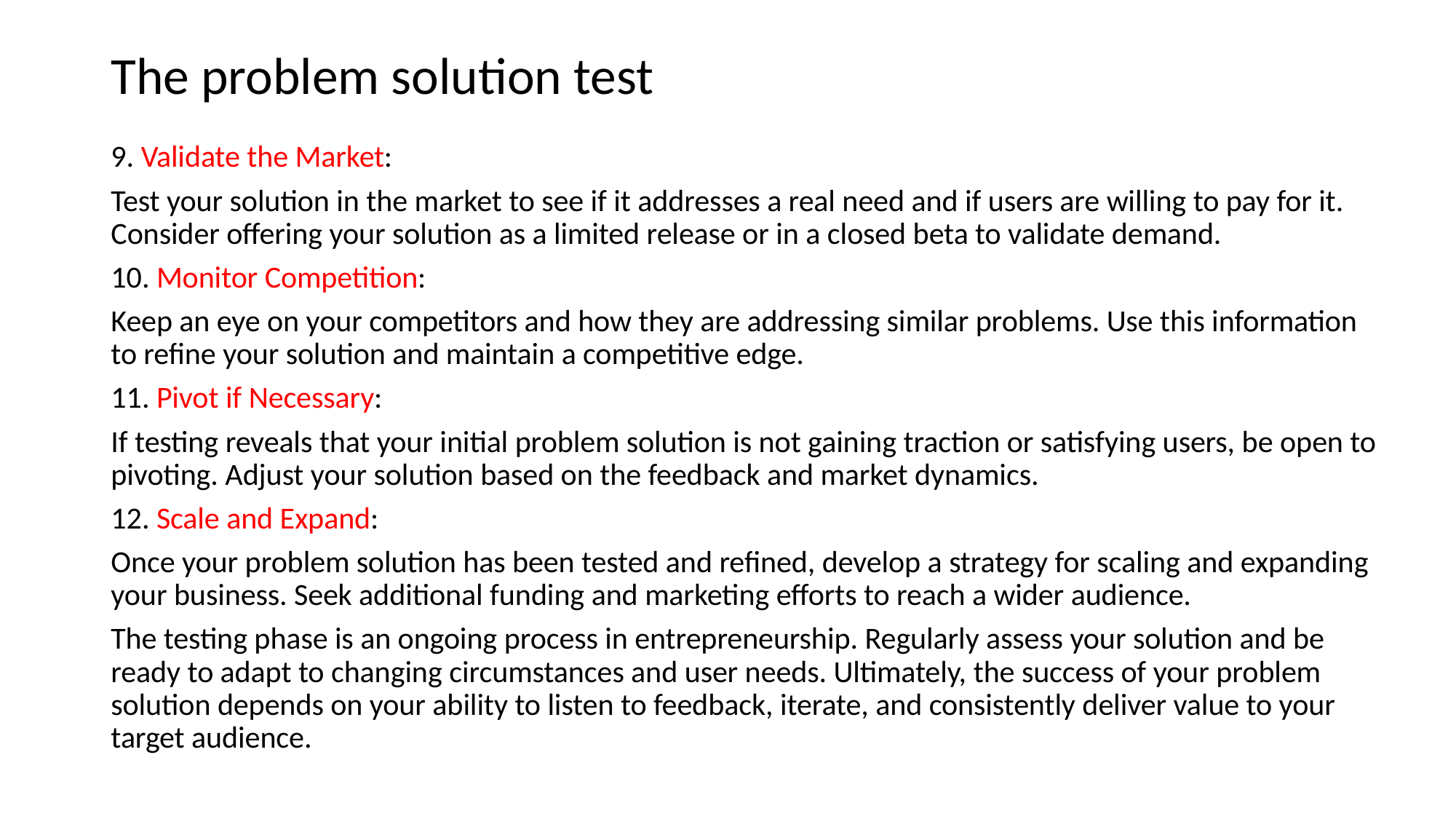

# The problem solution test
9. Validate the Market:
Test your solution in the market to see if it addresses a real need and if users are willing to pay for it. Consider offering your solution as a limited release or in a closed beta to validate demand.
10. Monitor Competition:
Keep an eye on your competitors and how they are addressing similar problems. Use this information to refine your solution and maintain a competitive edge.
11. Pivot if Necessary:
If testing reveals that your initial problem solution is not gaining traction or satisfying users, be open to pivoting. Adjust your solution based on the feedback and market dynamics.
12. Scale and Expand:
Once your problem solution has been tested and refined, develop a strategy for scaling and expanding your business. Seek additional funding and marketing efforts to reach a wider audience.
The testing phase is an ongoing process in entrepreneurship. Regularly assess your solution and be ready to adapt to changing circumstances and user needs. Ultimately, the success of your problem solution depends on your ability to listen to feedback, iterate, and consistently deliver value to your target audience.